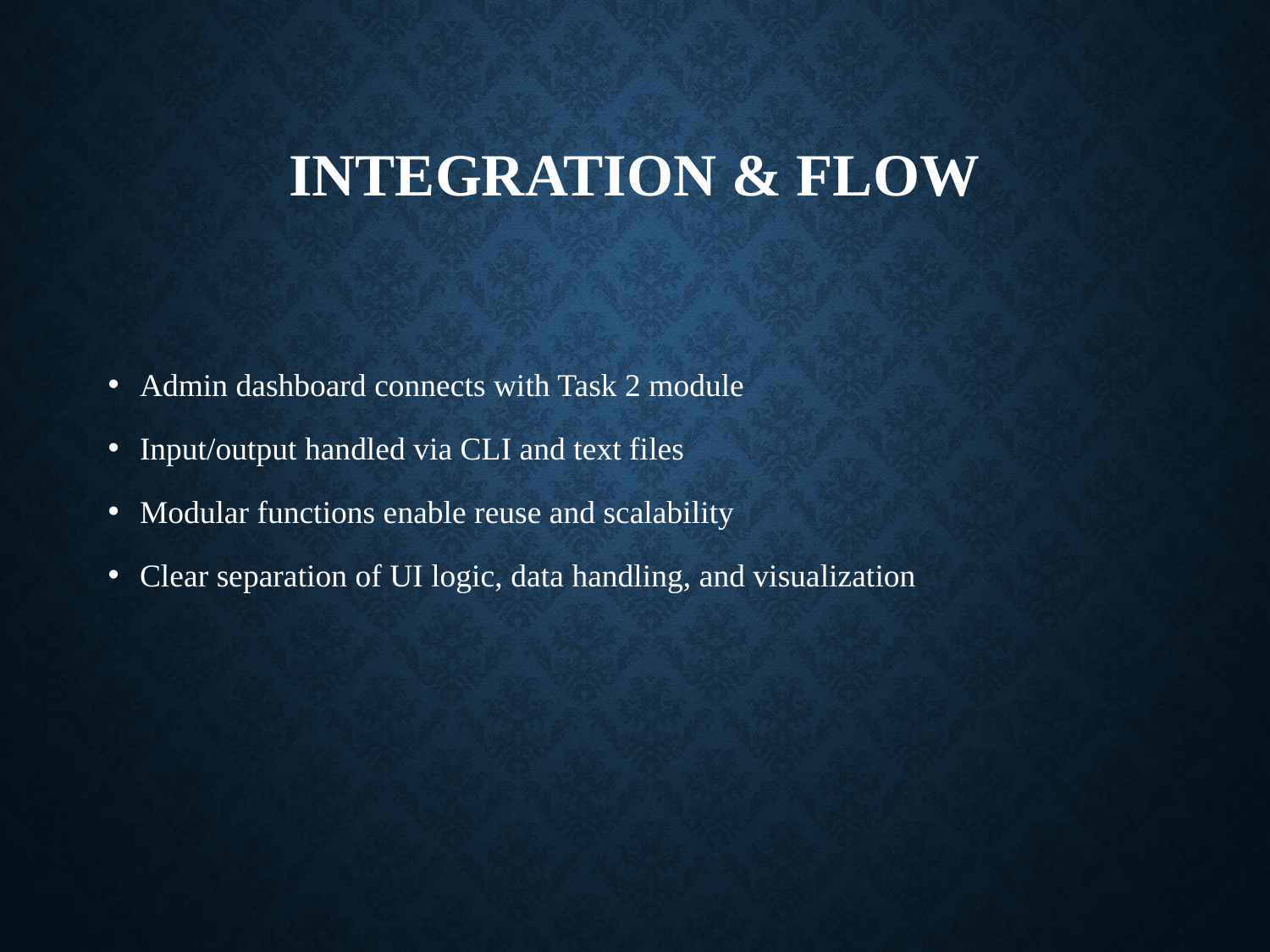

# Integration & Flow

Admin dashboard connects with Task 2 module
Input/output handled via CLI and text files
Modular functions enable reuse and scalability
Clear separation of UI logic, data handling, and visualization